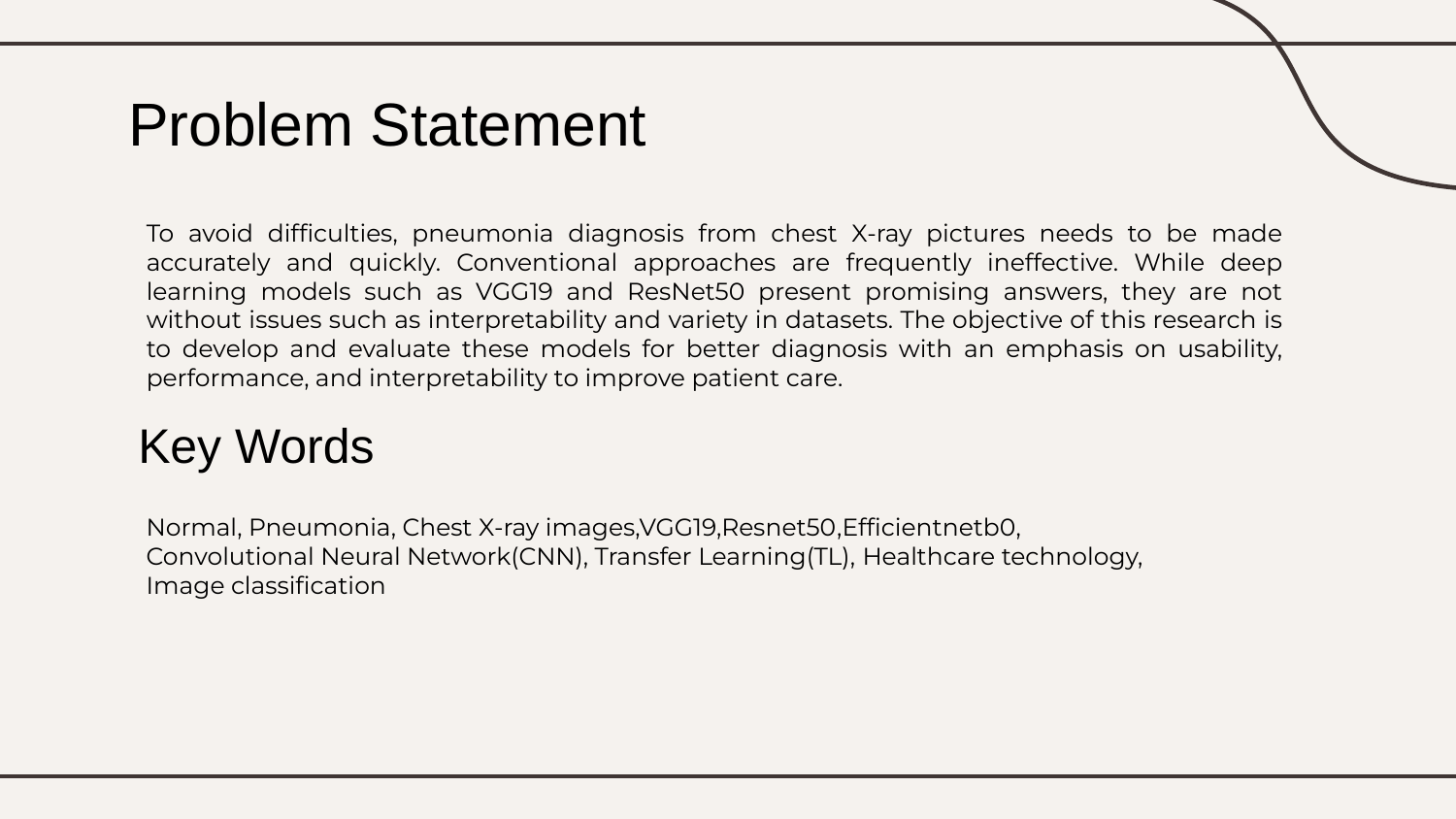

# Problem Statement
To avoid difficulties, pneumonia diagnosis from chest X-ray pictures needs to be made accurately and quickly. Conventional approaches are frequently ineffective. While deep learning models such as VGG19 and ResNet50 present promising answers, they are not without issues such as interpretability and variety in datasets. The objective of this research is to develop and evaluate these models for better diagnosis with an emphasis on usability, performance, and interpretability to improve patient care.
Key Words
Normal, Pneumonia, Chest X-ray images,VGG19,Resnet50,Efficientnetb0, Convolutional Neural Network(CNN), Transfer Learning(TL), Healthcare technology, Image classification